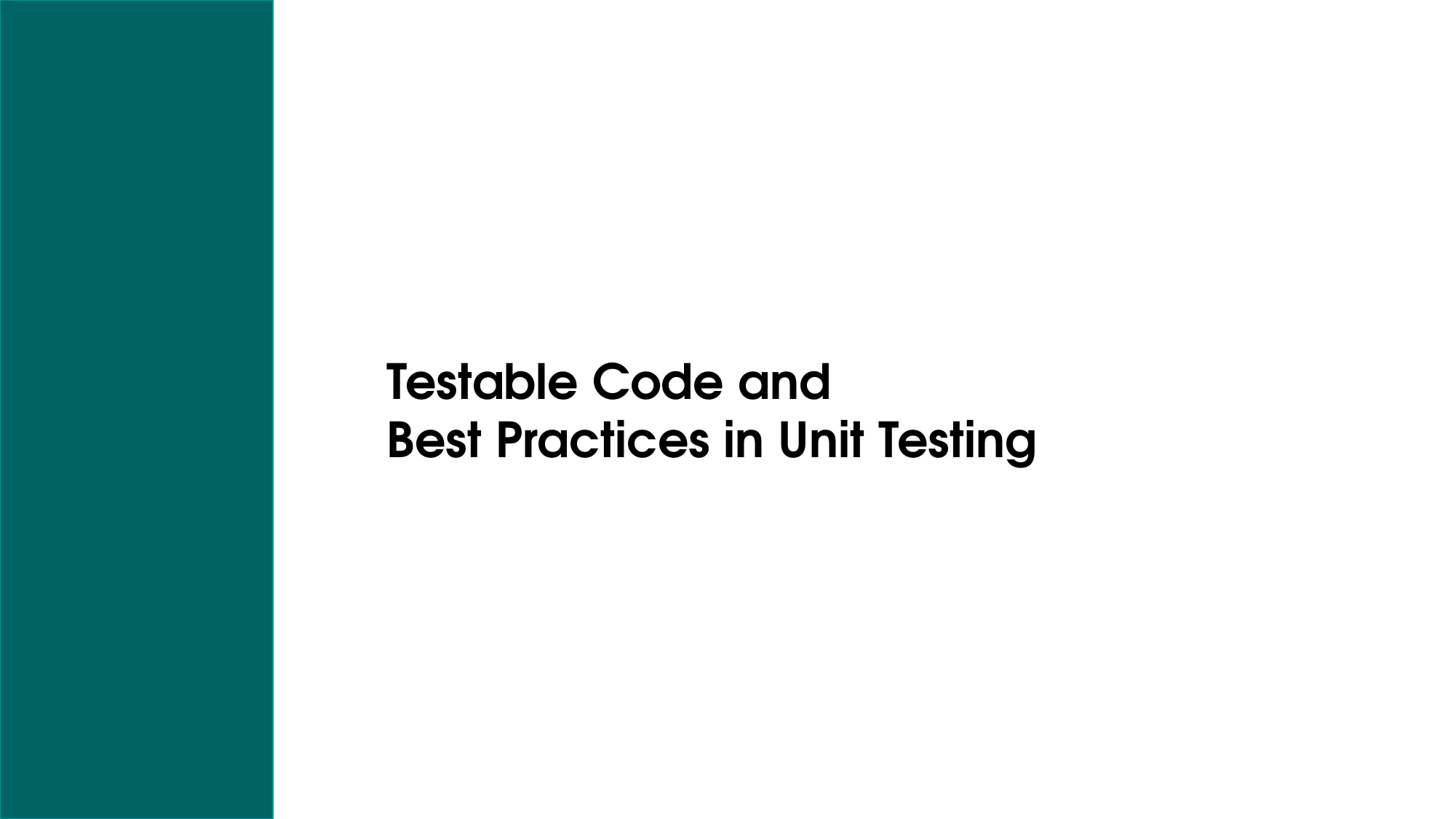

Testable Code and
Best Practices in Unit Testing